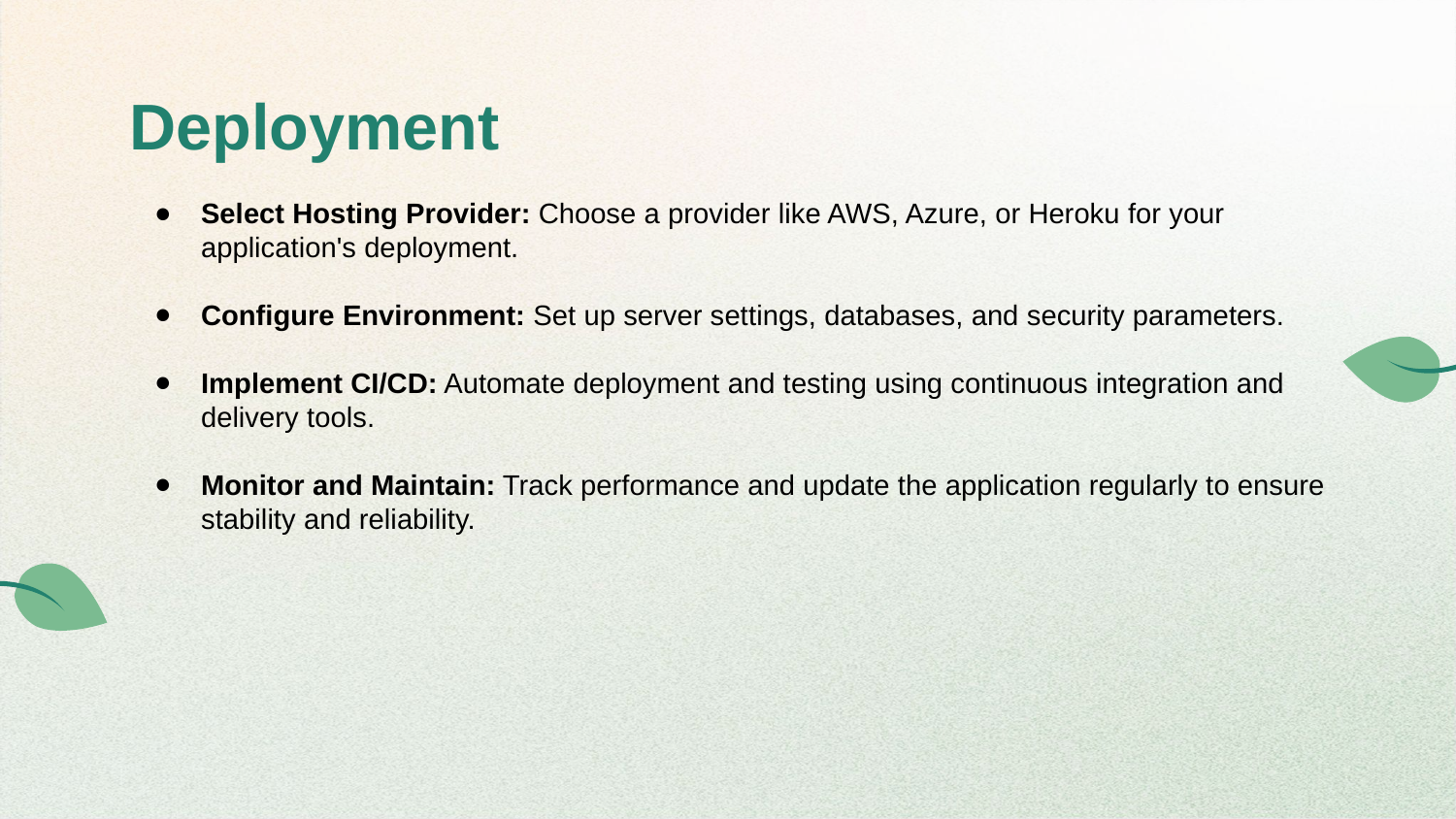

# Deployment
Select Hosting Provider: Choose a provider like AWS, Azure, or Heroku for your application's deployment.

Configure Environment: Set up server settings, databases, and security parameters.

Implement CI/CD: Automate deployment and testing using continuous integration and delivery tools.

Monitor and Maintain: Track performance and update the application regularly to ensure stability and reliability.